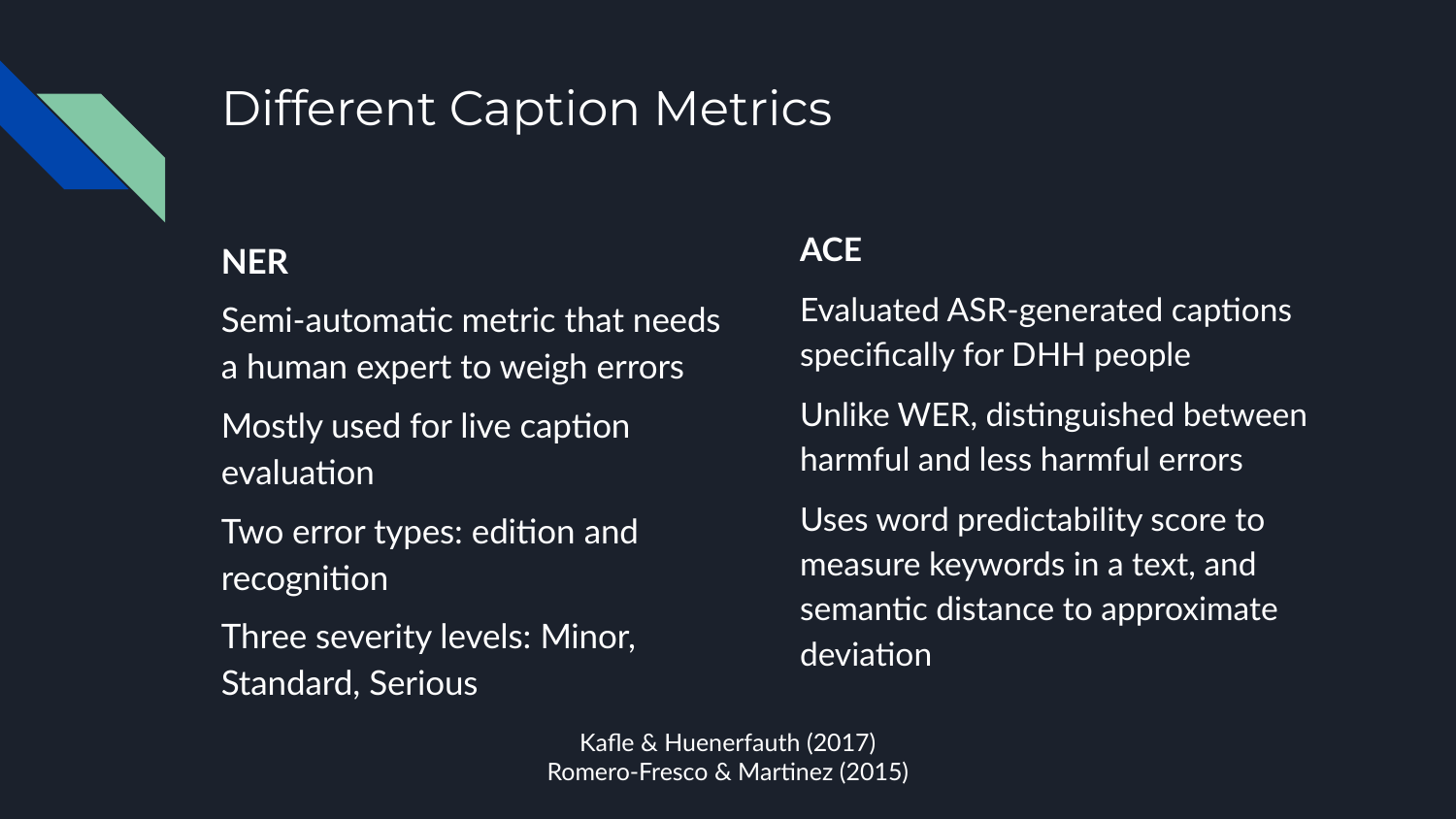

# Different Caption Metrics
ACE
Evaluated ASR-generated captions specifically for DHH people
Unlike WER, distinguished between harmful and less harmful errors
Uses word predictability score to measure keywords in a text, and semantic distance to approximate deviation

NER
Semi-automatic metric that needs a human expert to weigh errors
Mostly used for live caption evaluation
Two error types: edition and recognition
Three severity levels: Minor, Standard, Serious

Kafle & Huenerfauth (2017)
Romero-Fresco & Martinez (2015)